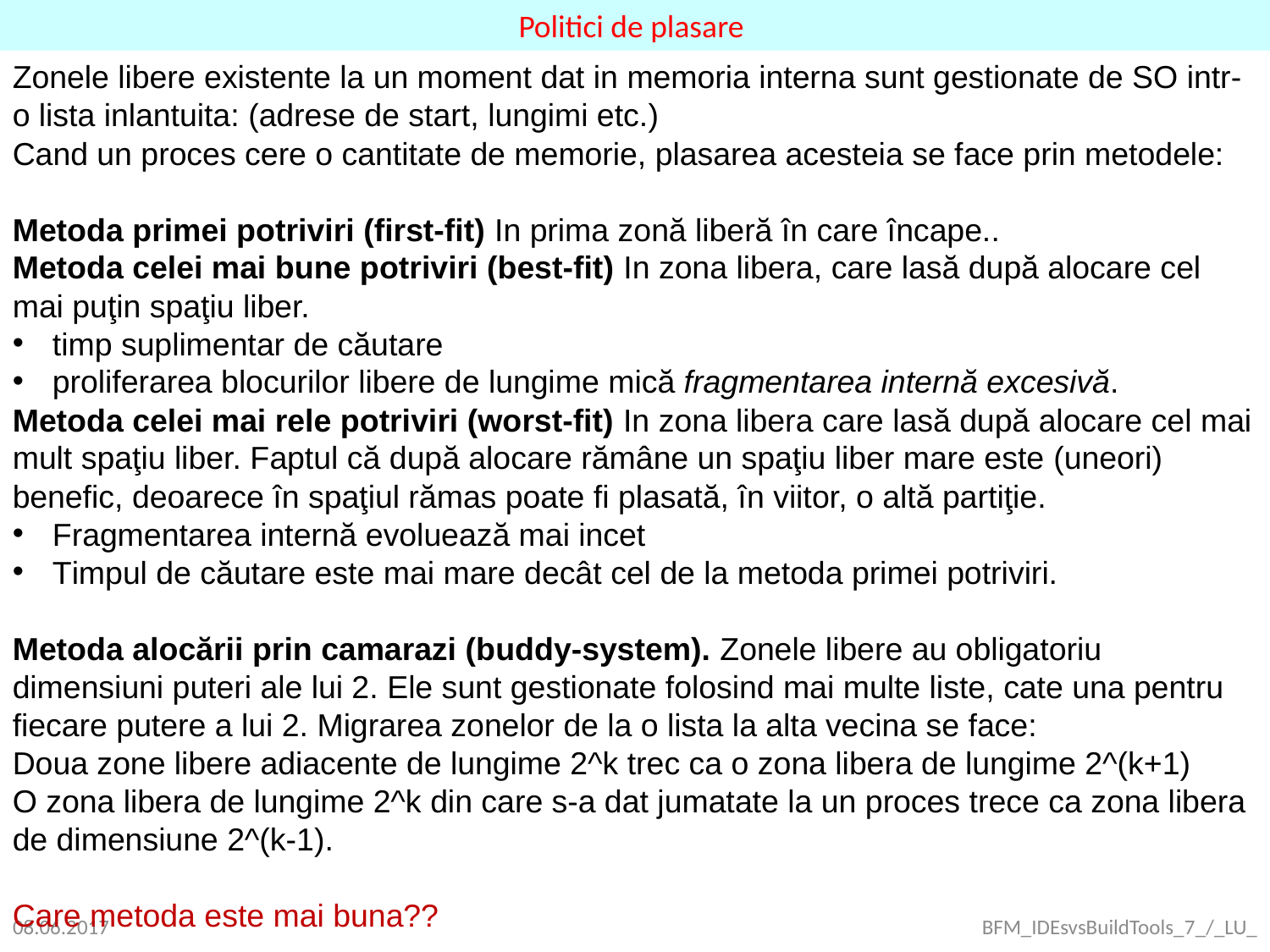

Politici de plasare
Zonele libere existente la un moment dat in memoria interna sunt gestionate de SO intr-o lista inlantuita: (adrese de start, lungimi etc.)
Cand un proces cere o cantitate de memorie, plasarea acesteia se face prin metodele:

Metoda primei potriviri (first-fit) In prima zonă liberă în care încape..
Metoda celei mai bune potriviri (best-fit) In zona libera, care lasă după alocare cel mai puţin spaţiu liber.
timp suplimentar de căutare
proliferarea blocurilor libere de lungime mică fragmentarea internă excesivă.
Metoda celei mai rele potriviri (worst-fit) In zona libera care lasă după alocare cel mai mult spaţiu liber. Faptul că după alocare rămâne un spaţiu liber mare este (uneori) benefic, deoarece în spaţiul rămas poate fi plasată, în viitor, o altă partiţie.
Fragmentarea internă evoluează mai incet
Timpul de căutare este mai mare decât cel de la metoda primei potriviri.

Metoda alocării prin camarazi (buddy-system). Zonele libere au obligatoriu dimensiuni puteri ale lui 2. Ele sunt gestionate folosind mai multe liste, cate una pentru fiecare putere a lui 2. Migrarea zonelor de la o lista la alta vecina se face:
Doua zone libere adiacente de lungime 2^k trec ca o zona libera de lungime 2^(k+1)
O zona libera de lungime 2^k din care s-a dat jumatate la un proces trece ca zona libera de dimensiune 2^(k-1).

Care metoda este mai buna??

08.06.2017
BFM_IDEsvsBuildTools_7_/_LU_